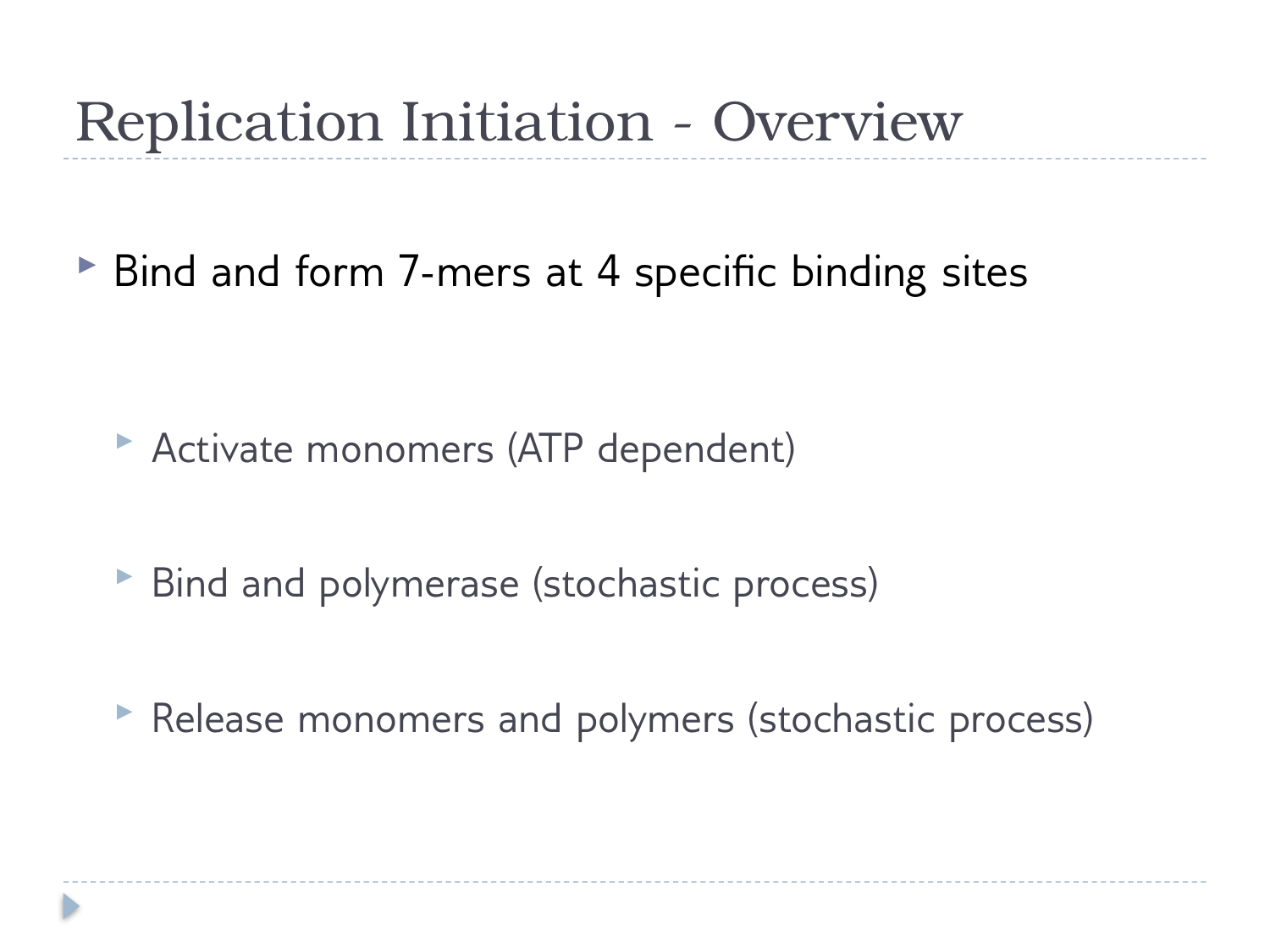

# Replication Initiation - Overview

Bind and form 7-mers at 4 specific binding sites

Activate monomers (ATP dependent)

Bind and polymerase (stochastic process)

Release monomers and polymers (stochastic process)